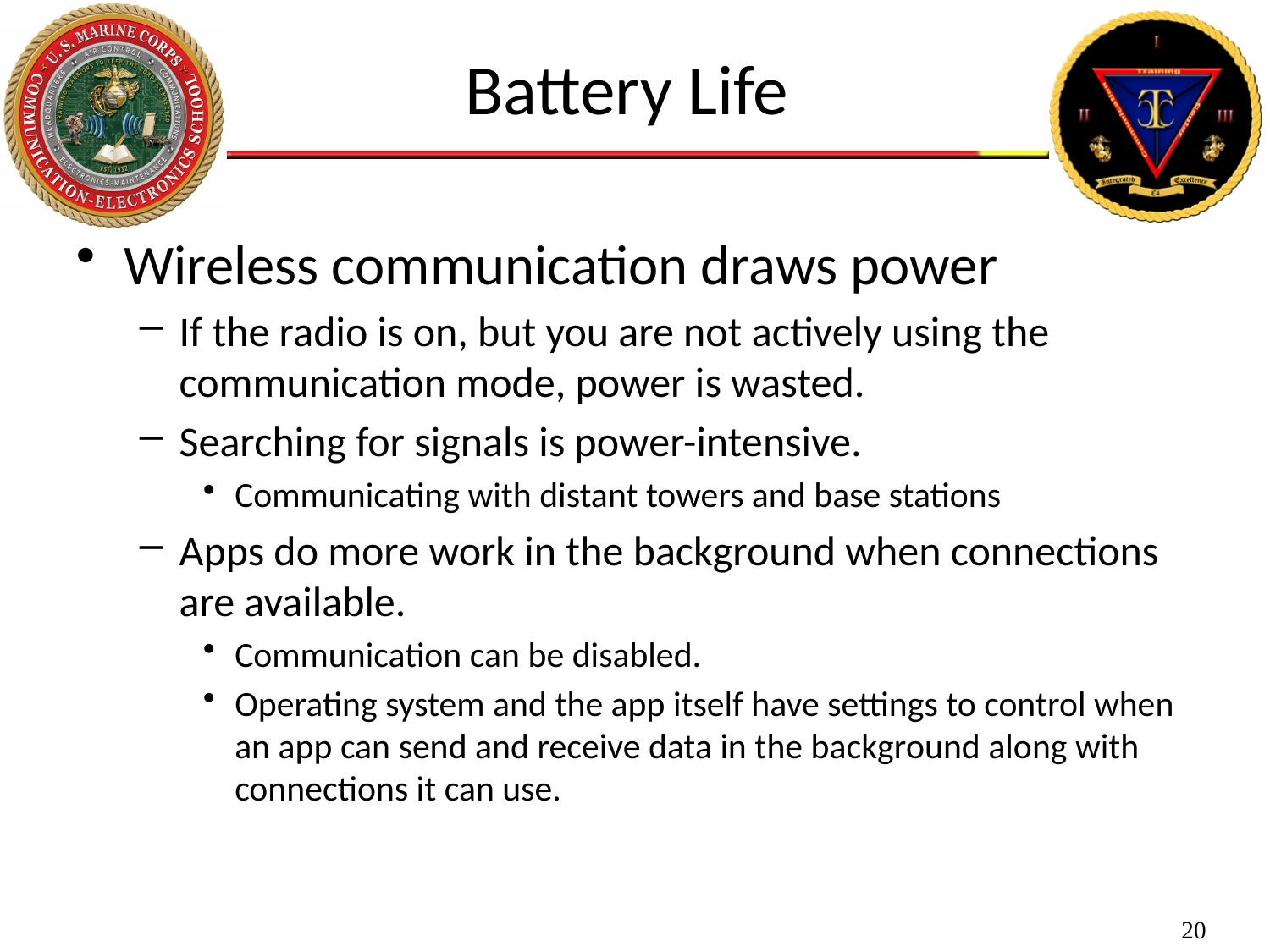

# Battery Life
Wireless communication draws power
If the radio is on, but you are not actively using the communication mode, power is wasted.
Searching for signals is power-intensive.
Communicating with distant towers and base stations
Apps do more work in the background when connections are available.
Communication can be disabled.
Operating system and the app itself have settings to control when an app can send and receive data in the background along with connections it can use.